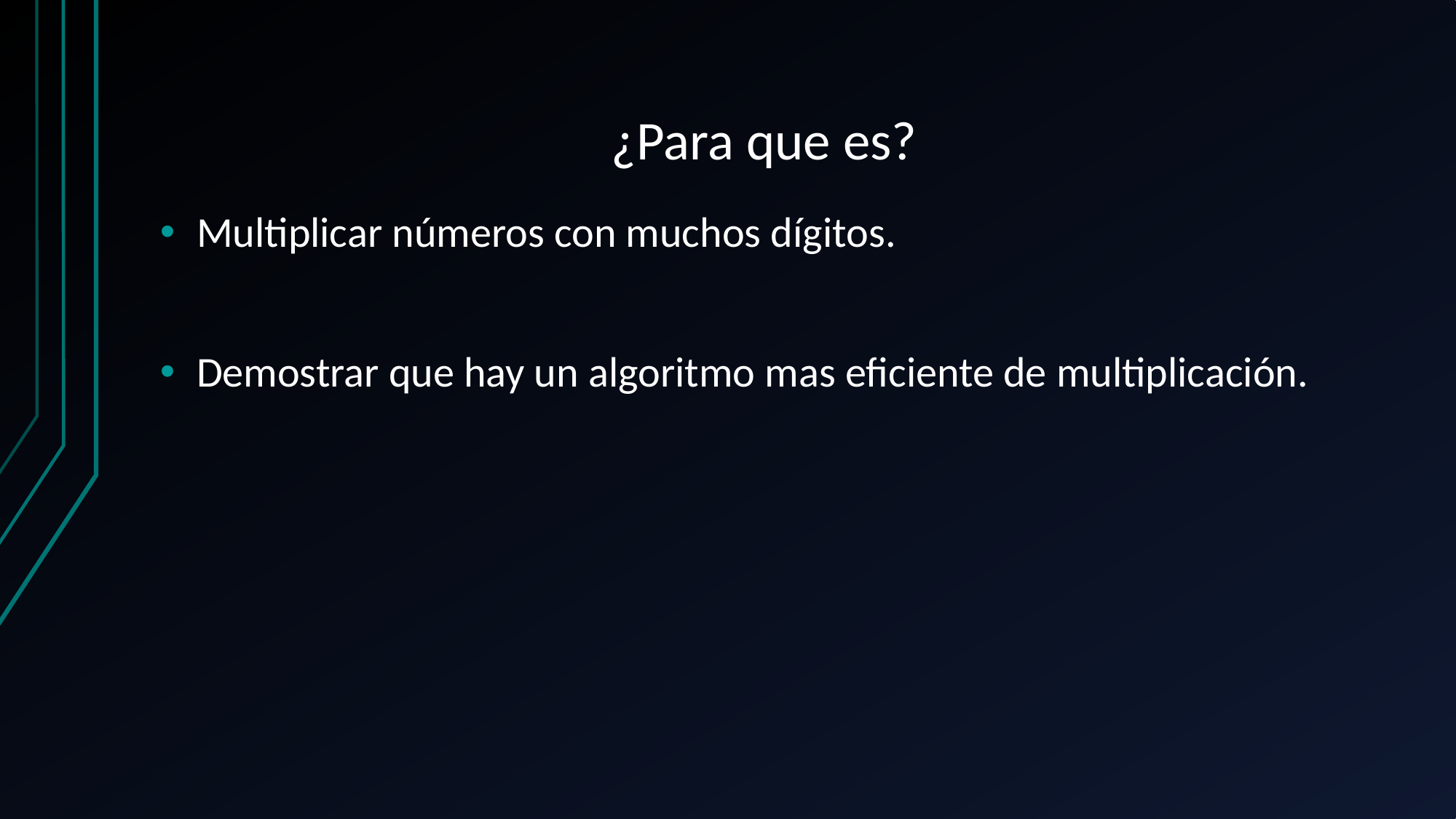

# ¿Para que es?
Multiplicar números con muchos dígitos.

Demostrar que hay un algoritmo mas eficiente de multiplicación.